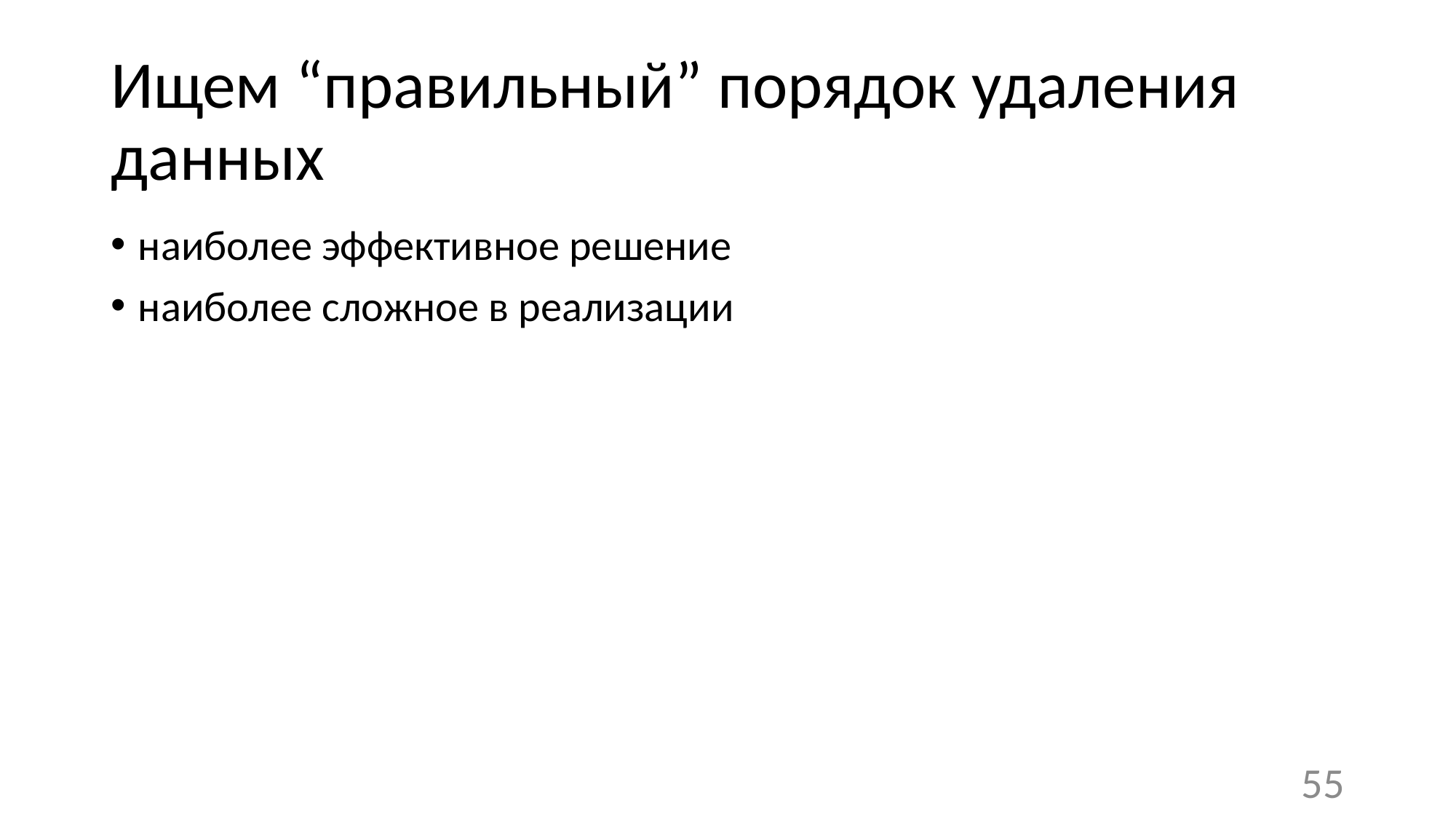

# Ищем “правильный” порядок удаления данных
наиболее эффективное решение
наиболее сложное в реализации
55